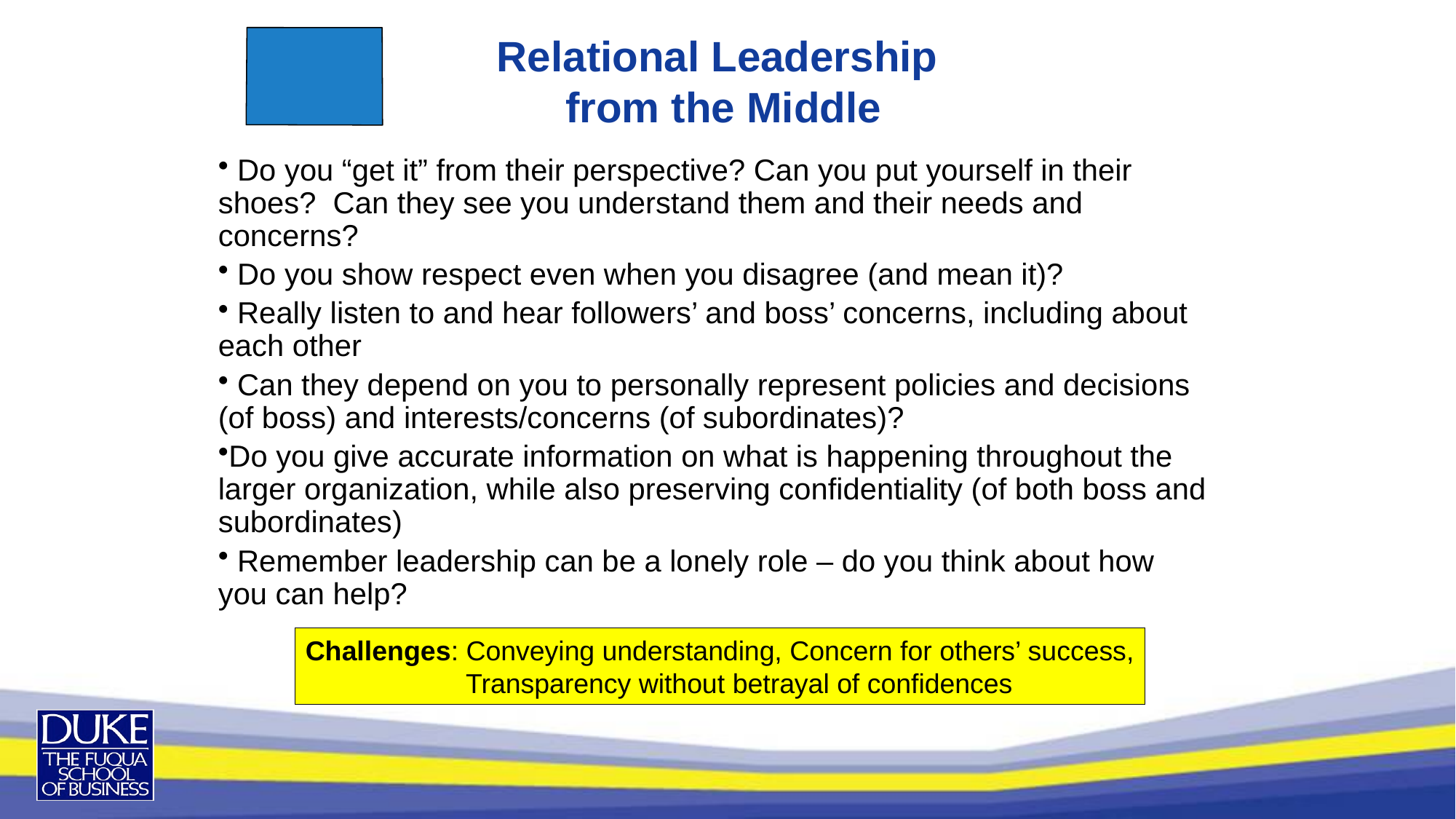

# Relational Leadership from the Middle
 Do you “get it” from their perspective? Can you put yourself in their shoes?  Can they see you understand them and their needs and concerns?
 Do you show respect even when you disagree (and mean it)?
 Really listen to and hear followers’ and boss’ concerns, including about each other
 Can they depend on you to personally represent policies and decisions (of boss) and interests/concerns (of subordinates)?
Do you give accurate information on what is happening throughout the larger organization, while also preserving confidentiality (of both boss and subordinates)
 Remember leadership can be a lonely role – do you think about how you can help?

Challenges: Conveying understanding, Concern for others’ success,
                     Transparency without betrayal of confidences